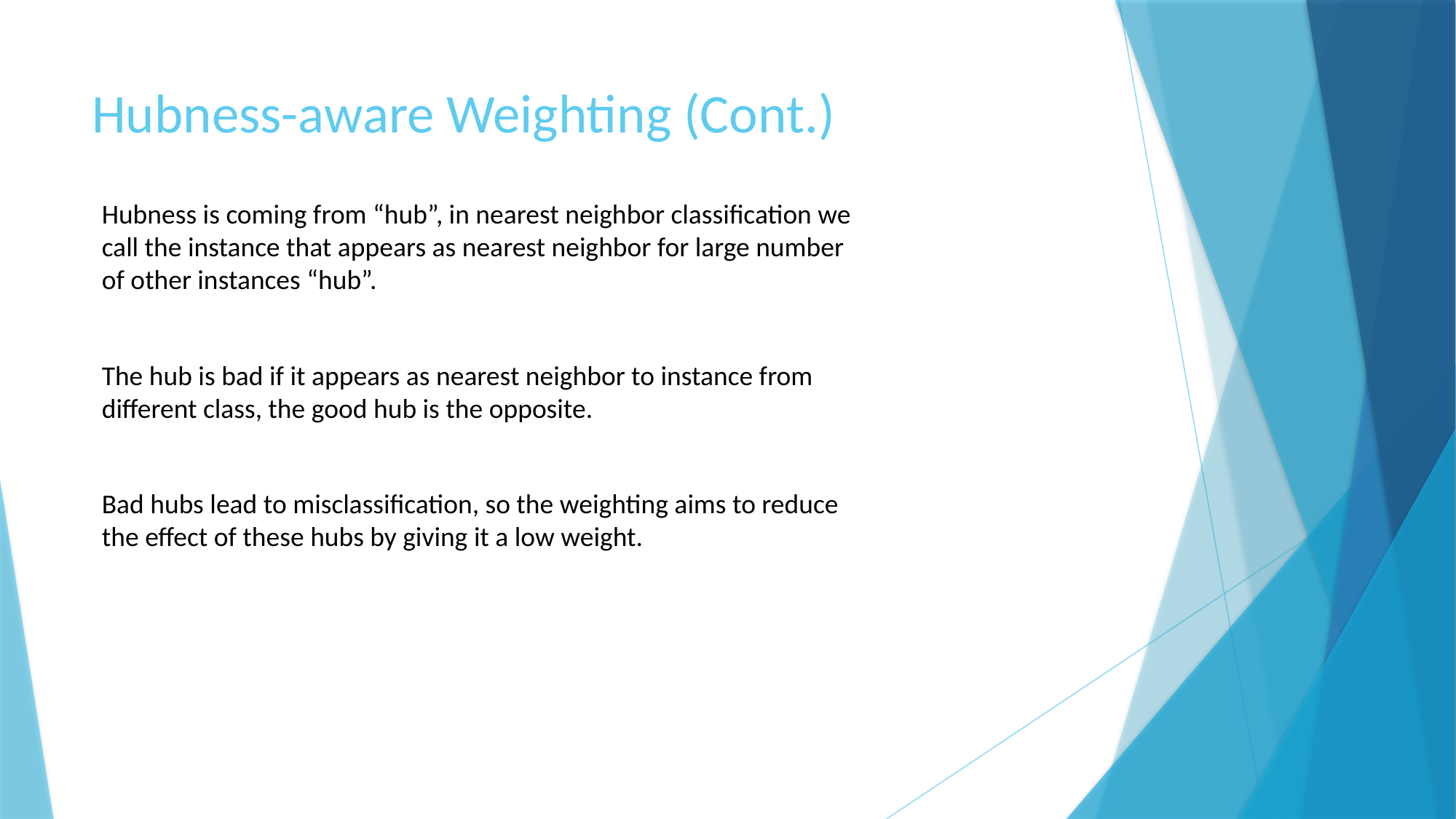

# Hubness-aware Weighting (Cont.)
Hubness is coming from “hub”, in nearest neighbor classification we call the instance that appears as nearest neighbor for large number of other instances “hub”.

The hub is bad if it appears as nearest neighbor to instance from different class, the good hub is the opposite.

Bad hubs lead to misclassification, so the weighting aims to reduce the effect of these hubs by giving it a low weight.